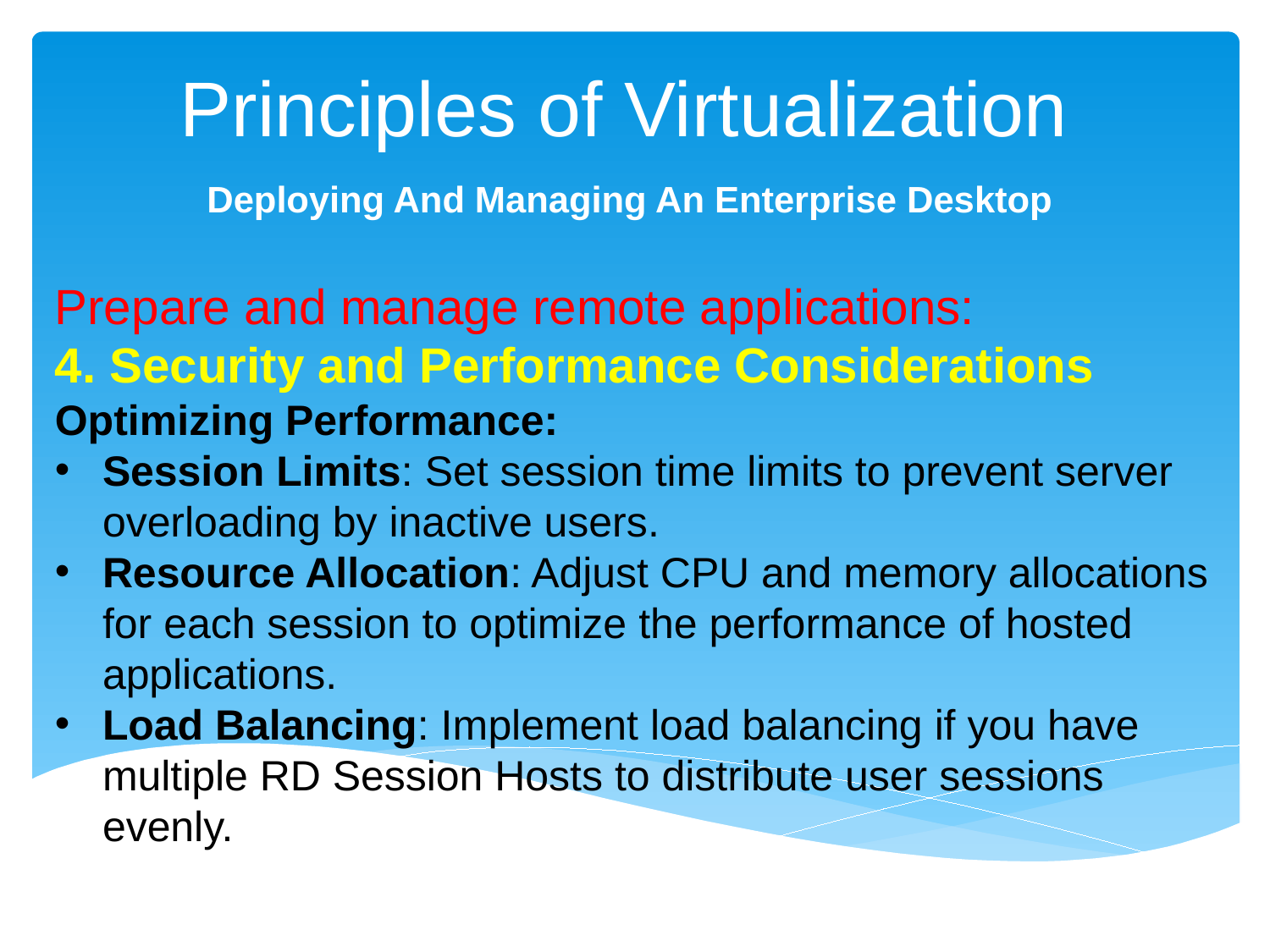

# Principles of Virtualization
Deploying And Managing An Enterprise Desktop
Prepare and manage remote applications:
4. Security and Performance Considerations
Optimizing Performance:
Session Limits: Set session time limits to prevent server overloading by inactive users.
Resource Allocation: Adjust CPU and memory allocations for each session to optimize the performance of hosted applications.
Load Balancing: Implement load balancing if you have multiple RD Session Hosts to distribute user sessions evenly.